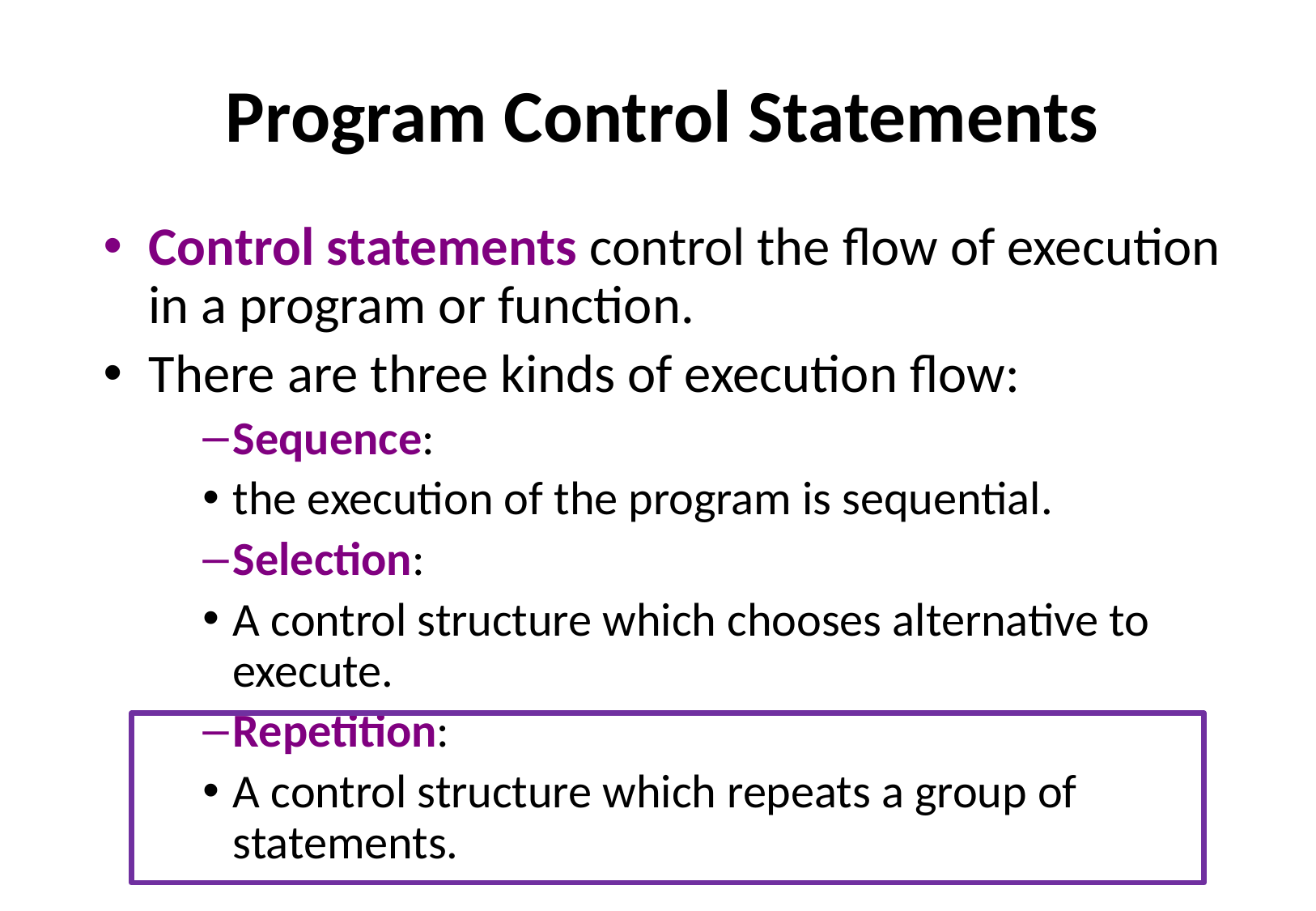

# Program Control Statements
Control statements control the flow of execution in a program or function.
There are three kinds of execution flow:
Sequence:
the execution of the program is sequential.
Selection:
A control structure which chooses alternative to execute.
Repetition:
A control structure which repeats a group of statements.